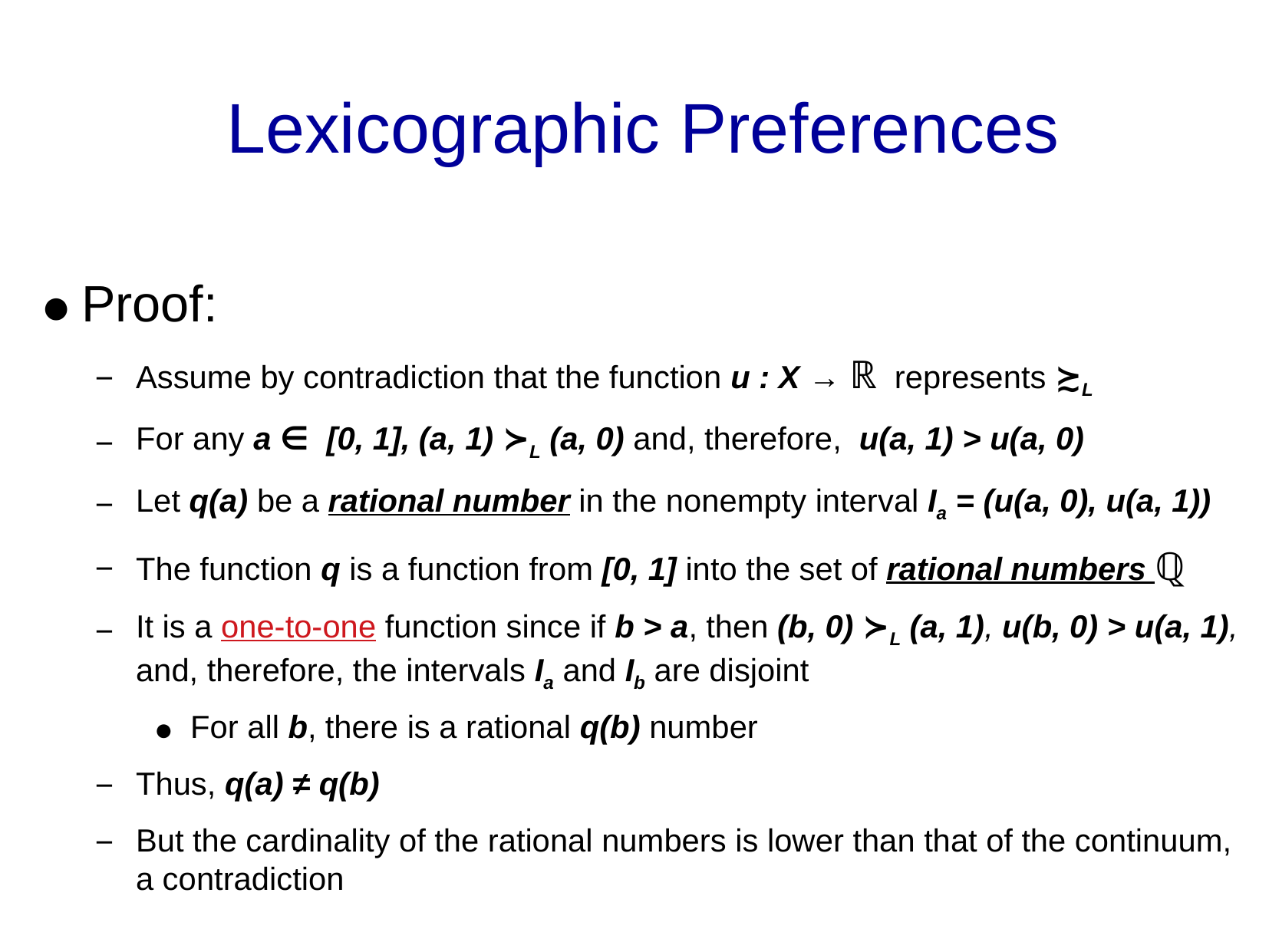

Lexicographic Preferences
Proof:
Assume by contradiction that the function u : X → ℝ  represents ≿L
For any a ∈  [0, 1], (a, 1) ≻L (a, 0) and, therefore,  u(a, 1) > u(a, 0)
Let q(a) be a rational number in the nonempty interval Ia = (u(a, 0), u(a, 1))
The function q is a function from [0, 1] into the set of rational numbers ℚ
It is a one-to-one function since if b > a, then (b, 0) ≻L (a, 1), u(b, 0) > u(a, 1), and, therefore, the intervals Ia and Ib are disjoint
For all b, there is a rational q(b) number
Thus, q(a) ≠ q(b)
But the cardinality of the rational numbers is lower than that of the continuum, a contradiction